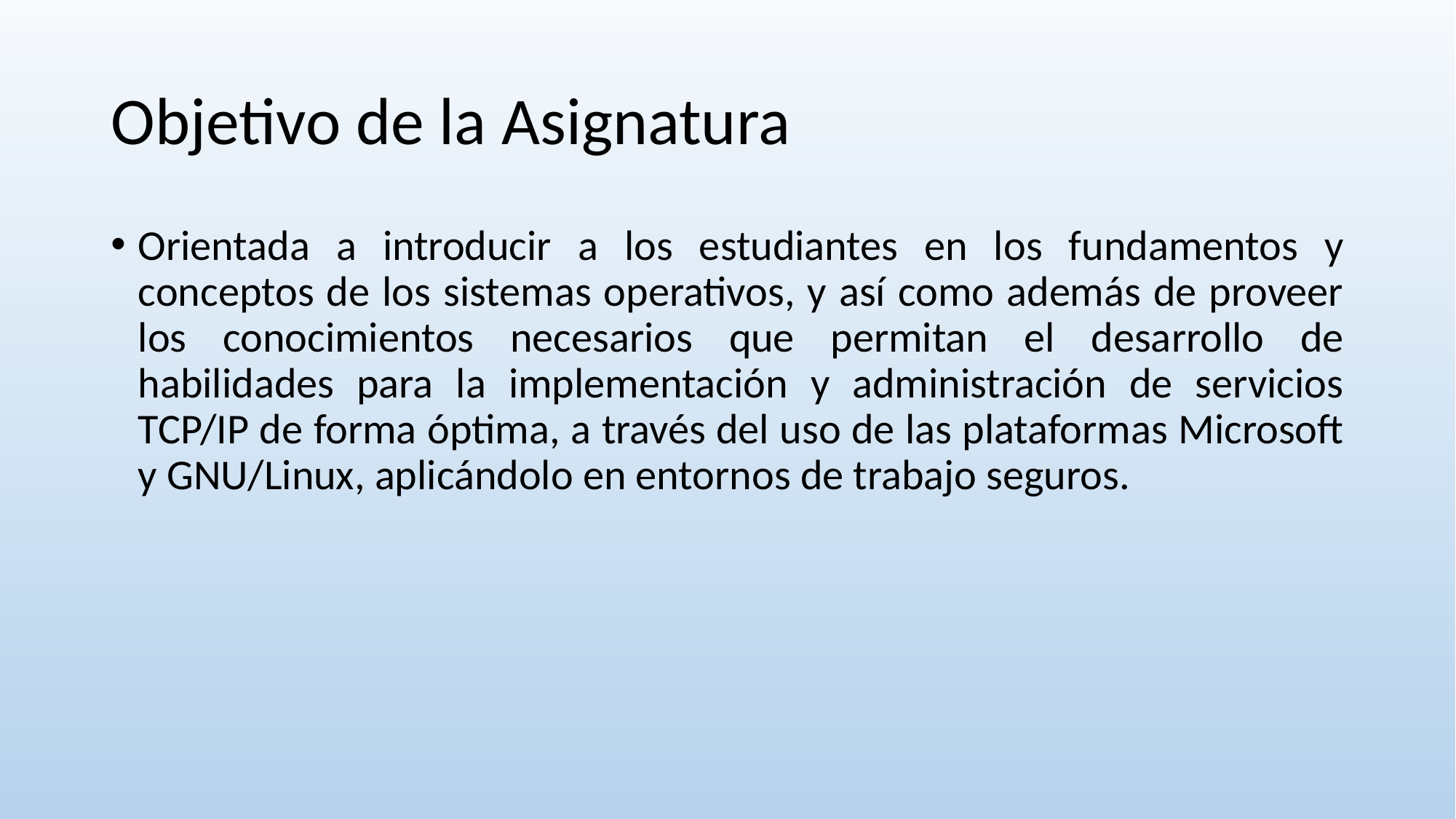

# Objetivo de la Asignatura
Orientada a introducir a los estudiantes en los fundamentos y conceptos de los sistemas operativos, y así como además de proveer los conocimientos necesarios que permitan el desarrollo de habilidades para la implementación y administración de servicios TCP/IP de forma óptima, a través del uso de las plataformas Microsoft y GNU/Linux, aplicándolo en entornos de trabajo seguros.